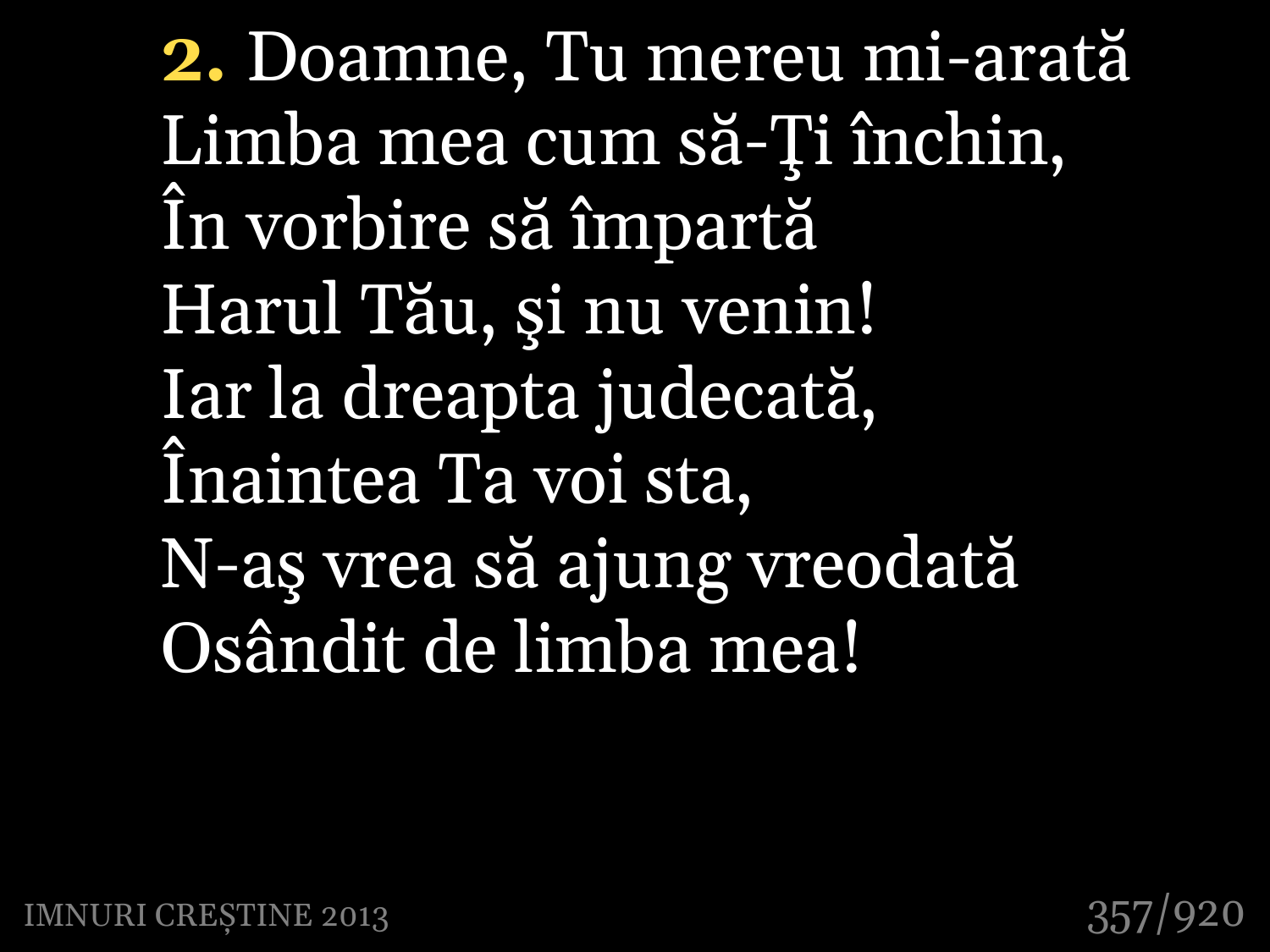

2. Doamne, Tu mereu mi-arată
Limba mea cum să-Ţi închin,
În vorbire să împartă
Harul Tău, şi nu venin!
Iar la dreapta judecată,
Înaintea Ta voi sta,
N-aş vrea să ajung vreodată
Osândit de limba mea!
357/920
IMNURI CREȘTINE 2013